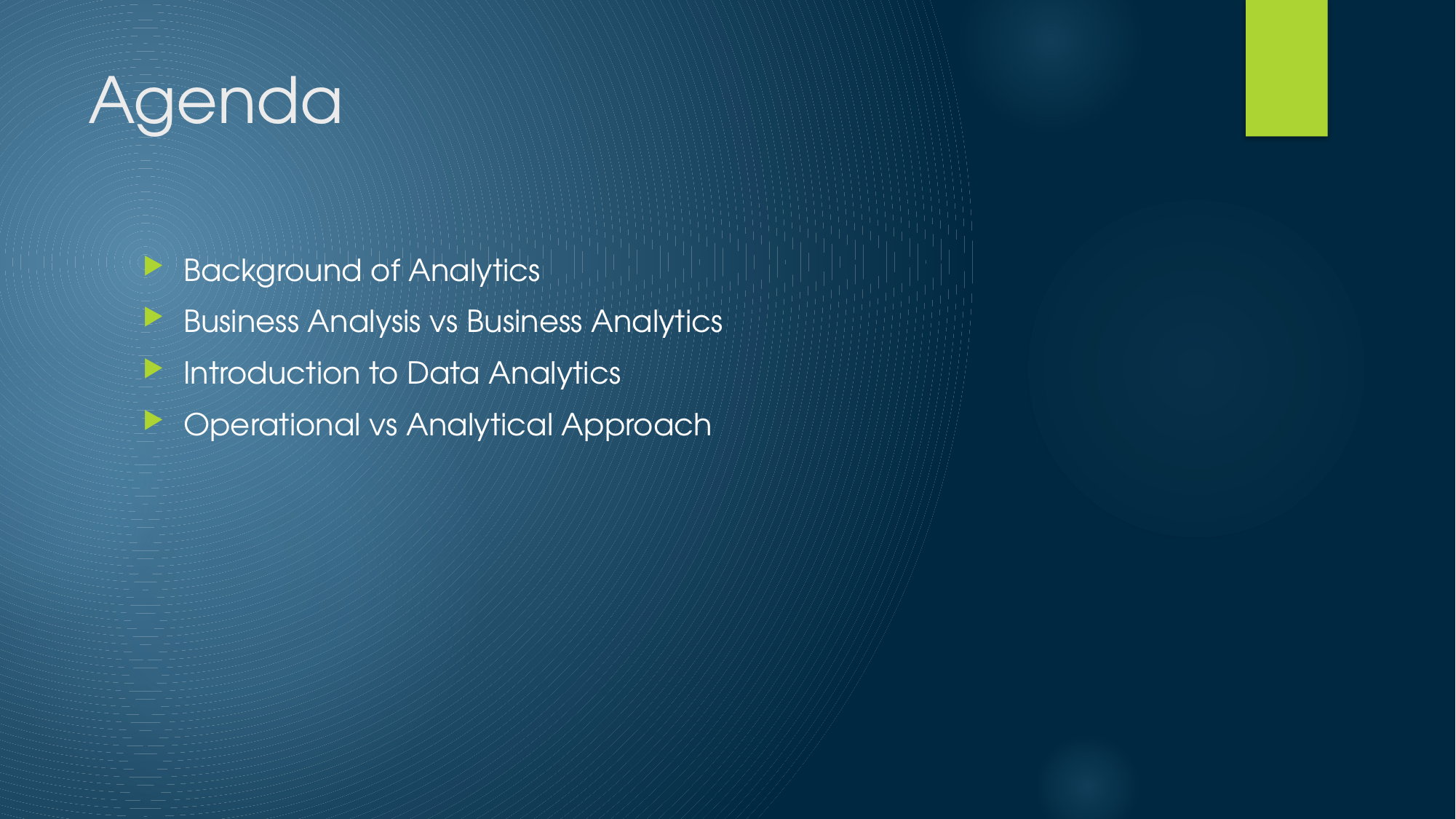

# Agenda
Background of Analytics
Business Analysis vs Business Analytics
Introduction to Data Analytics
Operational vs Analytical Approach